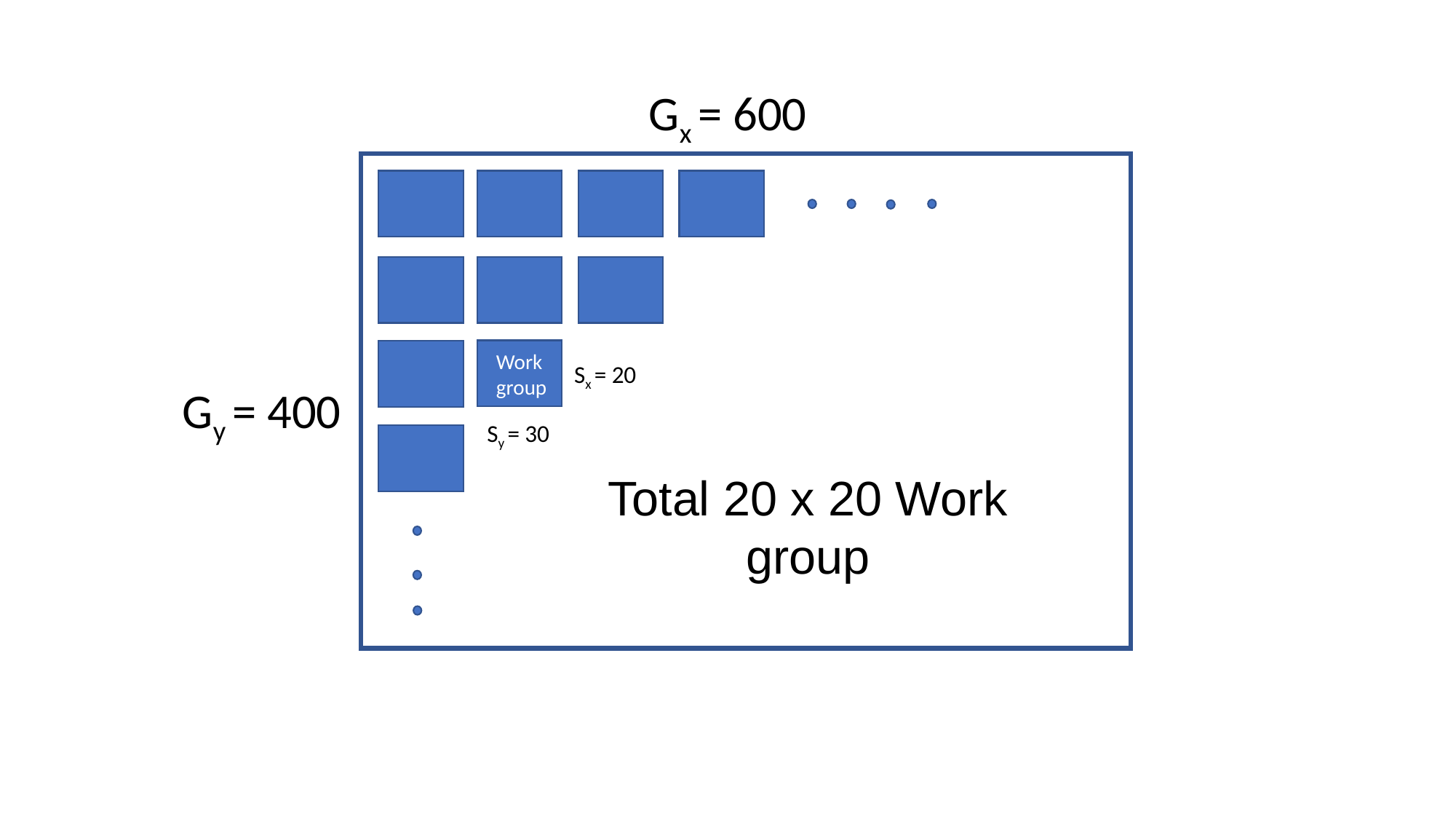

Gx = 600

Work
group
Sx = 20
Gy = 400
Sy = 30

Total 20 x 20 Work group